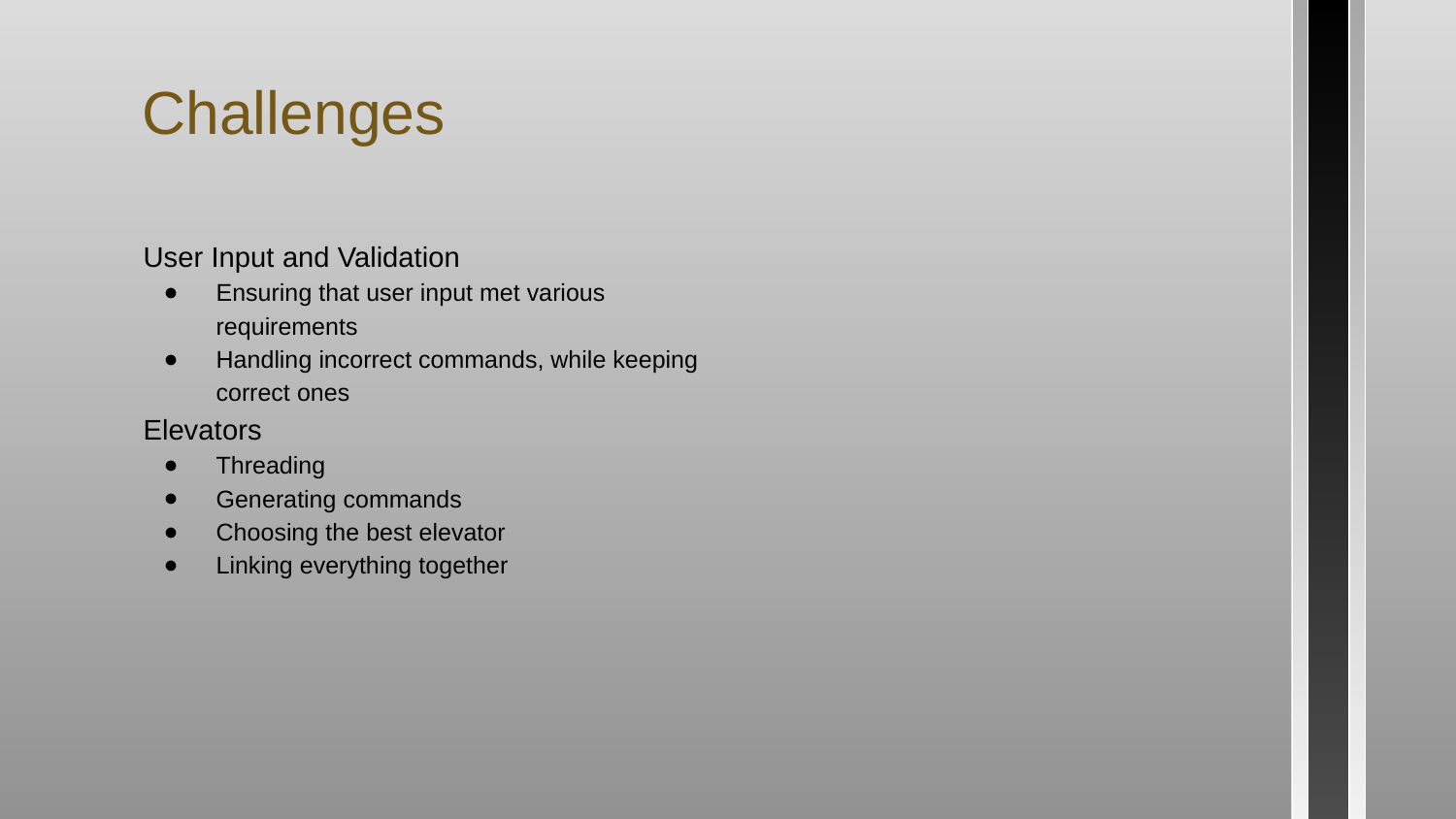

# Challenges
User Input and Validation
Ensuring that user input met various requirements
Handling incorrect commands, while keeping correct ones
Elevators
Threading
Generating commands
Choosing the best elevator
Linking everything together